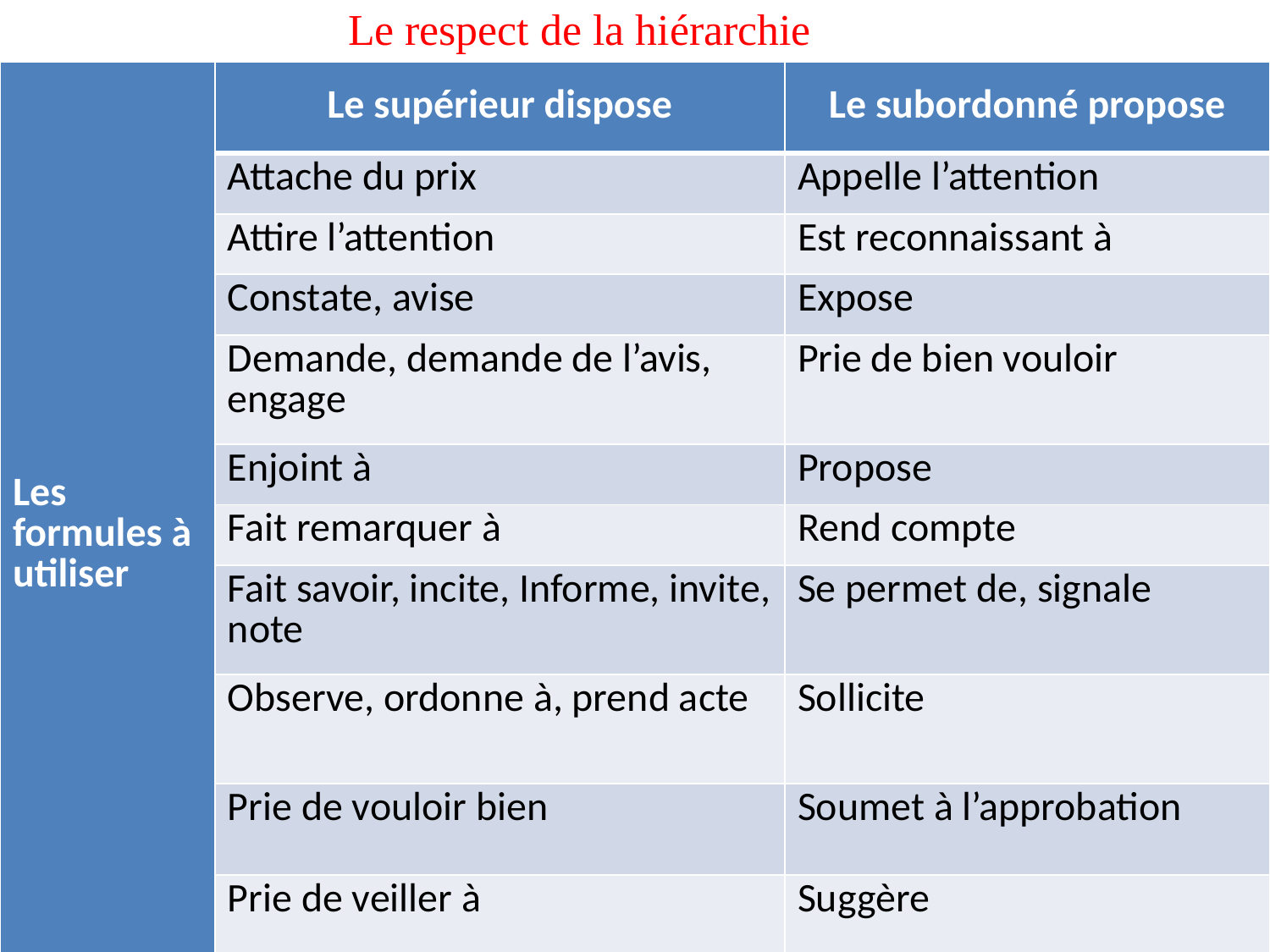

# Le respect de la hiérarchie
| Les formules à utiliser | Le supérieur dispose | Le subordonné propose |
| --- | --- | --- |
|  | Attache du prix | Appelle l’attention |
|  | Attire l’attention | Est reconnaissant à |
|  | Constate, avise | Expose |
| Les formules à utiliser | Demande, demande de l’avis, engage | Prie de bien vouloir |
|  | Enjoint à | Propose |
|  | Fait remarquer à | Rend compte |
|  | Fait savoir, incite, Informe, invite, note | Se permet de, signale |
|  | Observe, ordonne à, prend acte | Sollicite |
|  | Prie de vouloir bien | Soumet à l’approbation |
|  | Prie de veiller à | Suggère |